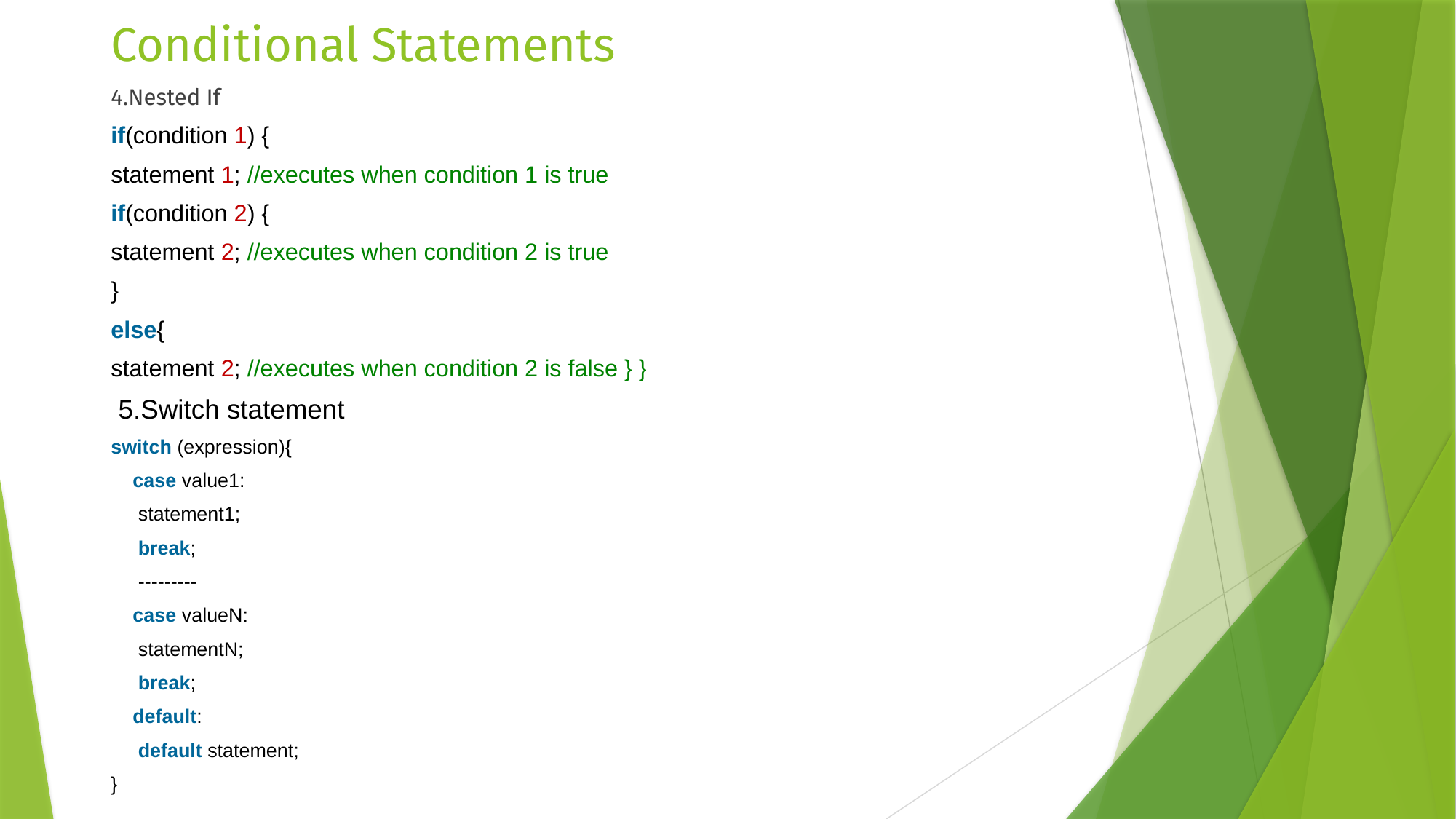

# Conditional Statements
4.Nested If
if(condition 1) {
statement 1; //executes when condition 1 is true
if(condition 2) {
statement 2; //executes when condition 2 is true
}
else{
statement 2; //executes when condition 2 is false } }
 5.Switch statement
switch (expression){
    case value1:
     statement1;
     break;
     ---------
    case valueN:
     statementN;
     break;
    default:
     default statement;
}